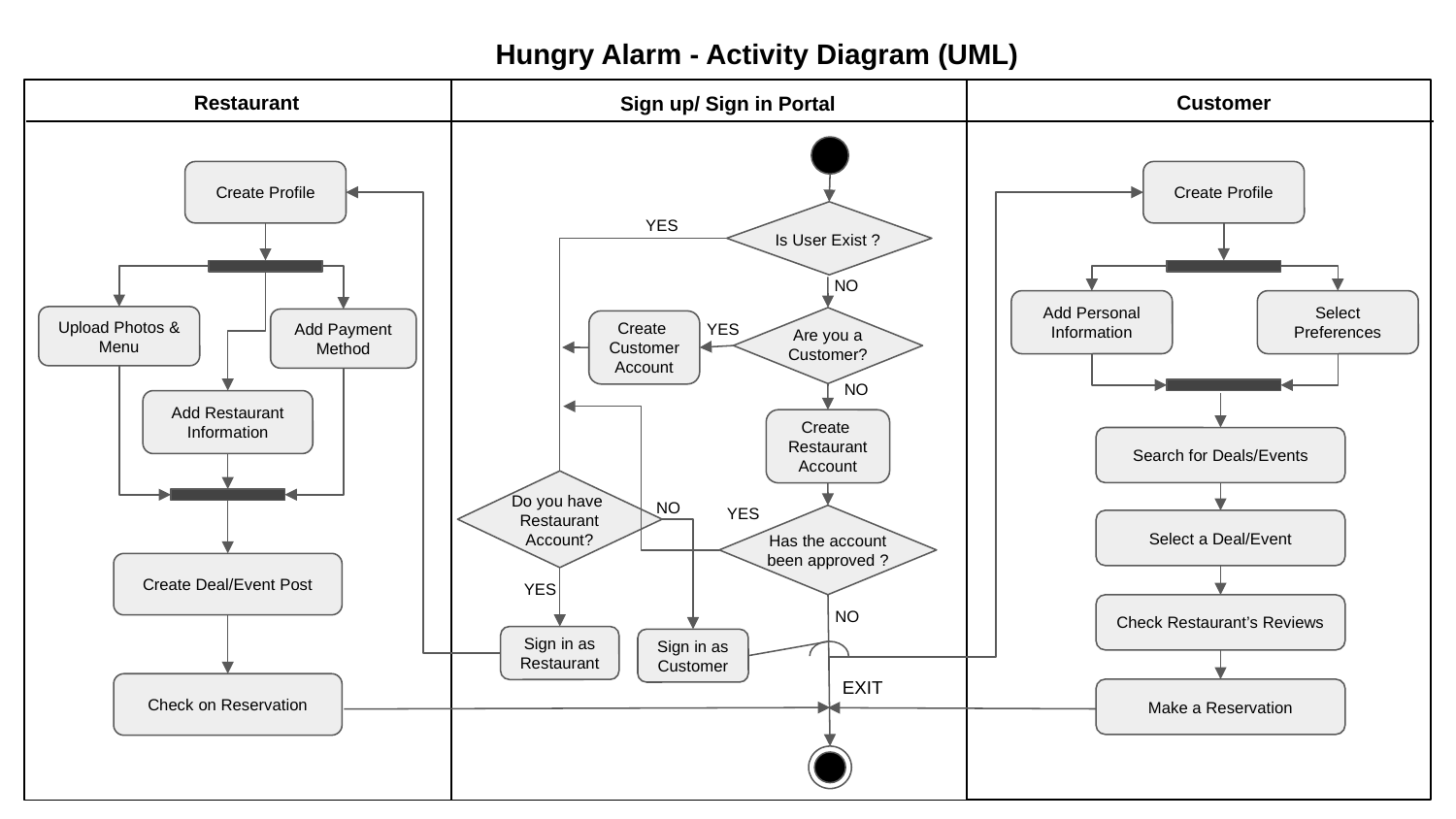

Hungry Alarm - Activity Diagram (UML)
Customer
Restaurant
Sign up/ Sign in Portal

Create Profile
Create Profile
YES

Is User Exist ?

NO
Add Personal
Information
Select Preferences
YES
Upload Photos & Menu

Add Payment Method
Are you a
Customer?
Create
Customer Account
NO

Add Restaurant Information
Create
Restaurant Account
Search for Deals/Events

Do you have
Restaurant Account?
NO

YES

Select a Deal/Event
Has the account been approved ?
Create Deal/Event Post
YES
NO
Check Restaurant’s Reviews
Sign in as Restaurant
Sign in as Customer

EXIT
Check on Reservation
Make a Reservation